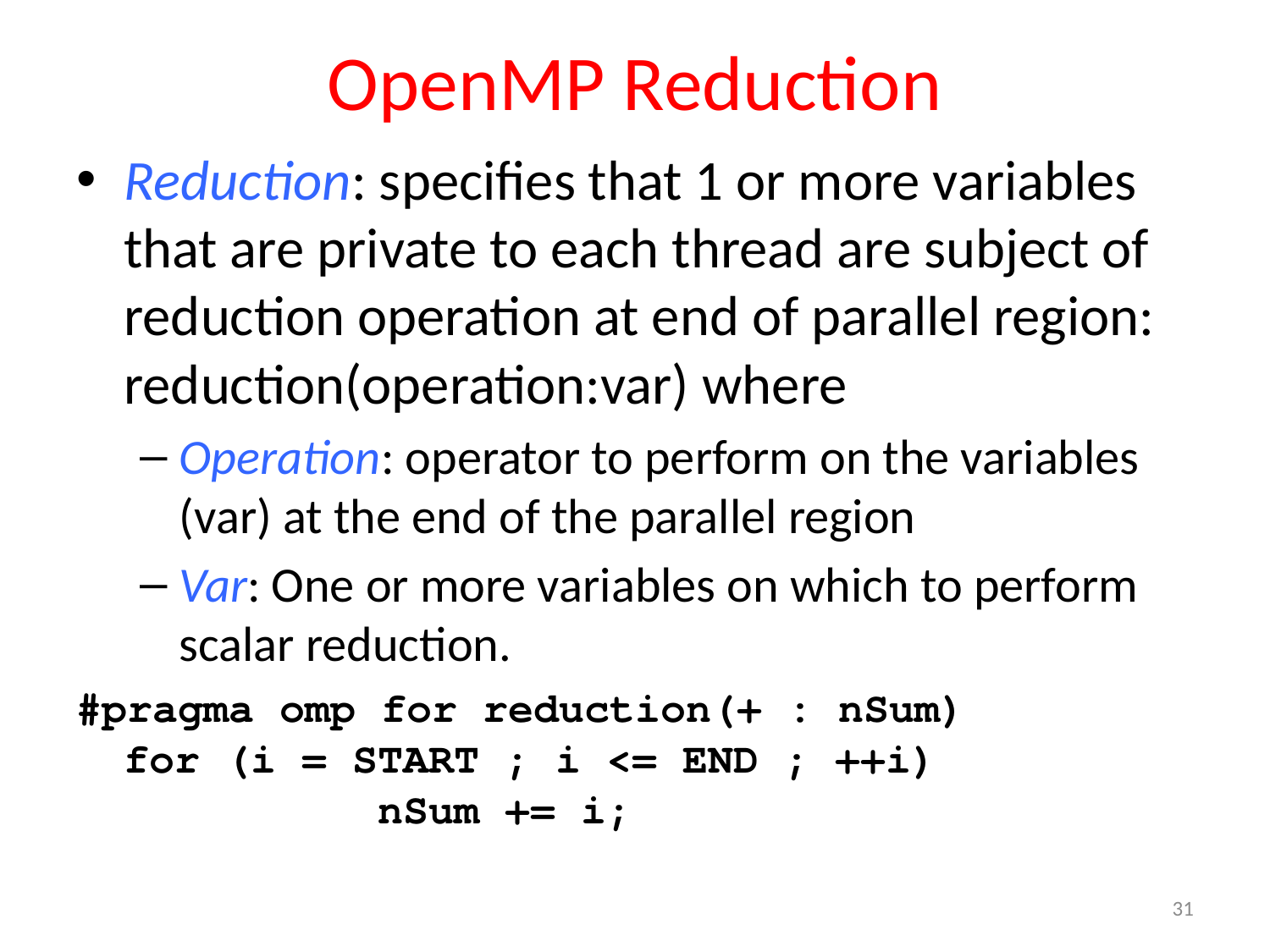

# OpenMP Reduction
Reduction: specifies that 1 or more variables that are private to each thread are subject of reduction operation at end of parallel region:
reduction(operation:var) where
Operation: operator to perform on the variables (var) at the end of the parallel region
Var: One or more variables on which to perform scalar reduction.
#pragma omp for reduction(+ : nSum)
for (i = START ; i <= END ; ++i)
		nSum += i;

31